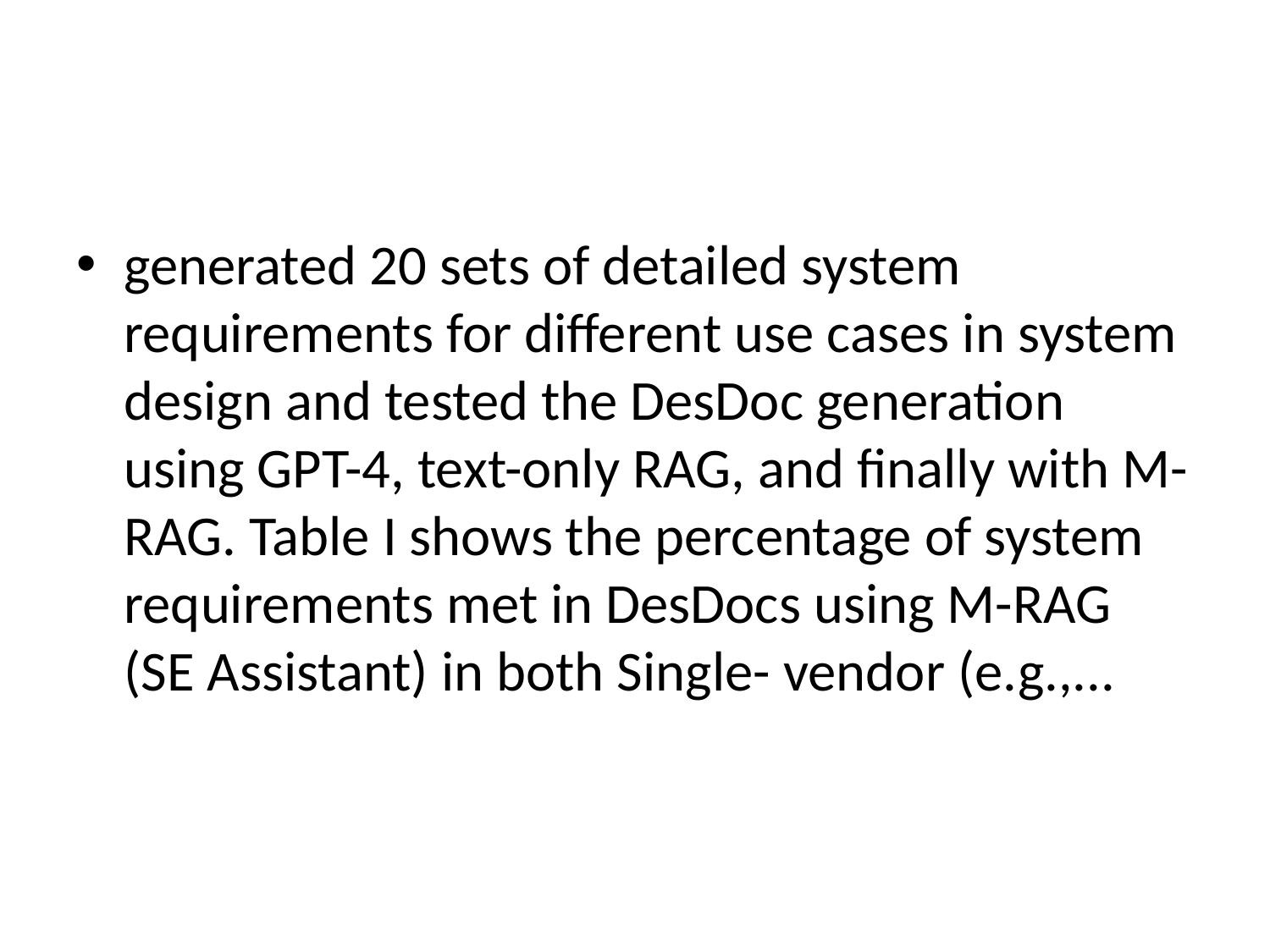

#
generated 20 sets of detailed system requirements for different use cases in system design and tested the DesDoc generation using GPT-4, text-only RAG, and finally with M- RAG. Table I shows the percentage of system requirements met in DesDocs using M-RAG (SE Assistant) in both Single- vendor (e.g.,...